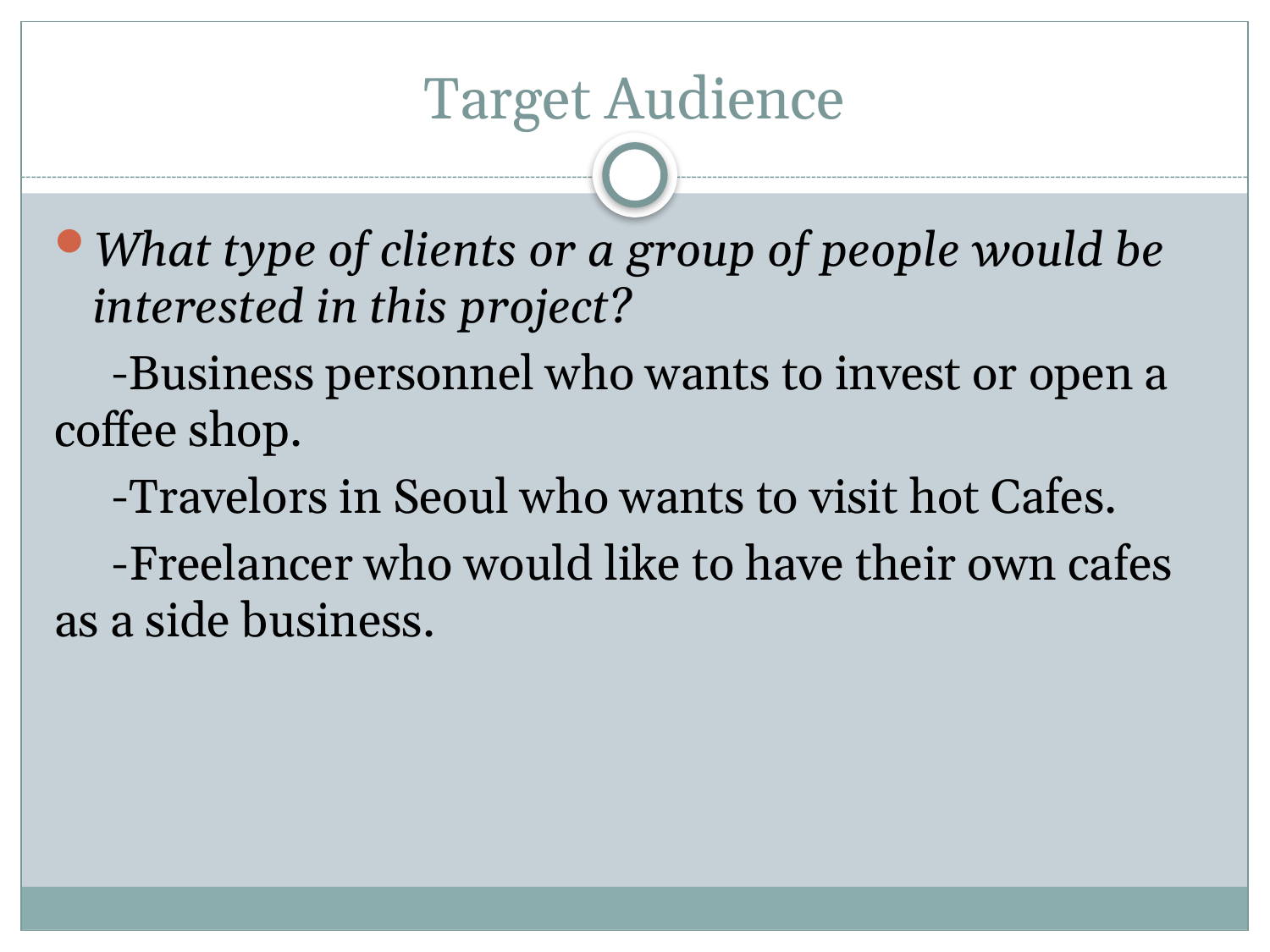

# Target Audience
What type of clients or a group of people would be interested in this project?
     -Business personnel who wants to invest or open a coffee shop.
     -Travelors in Seoul who wants to visit hot Cafes.
     -Freelancer who would like to have their own cafes as a side business.